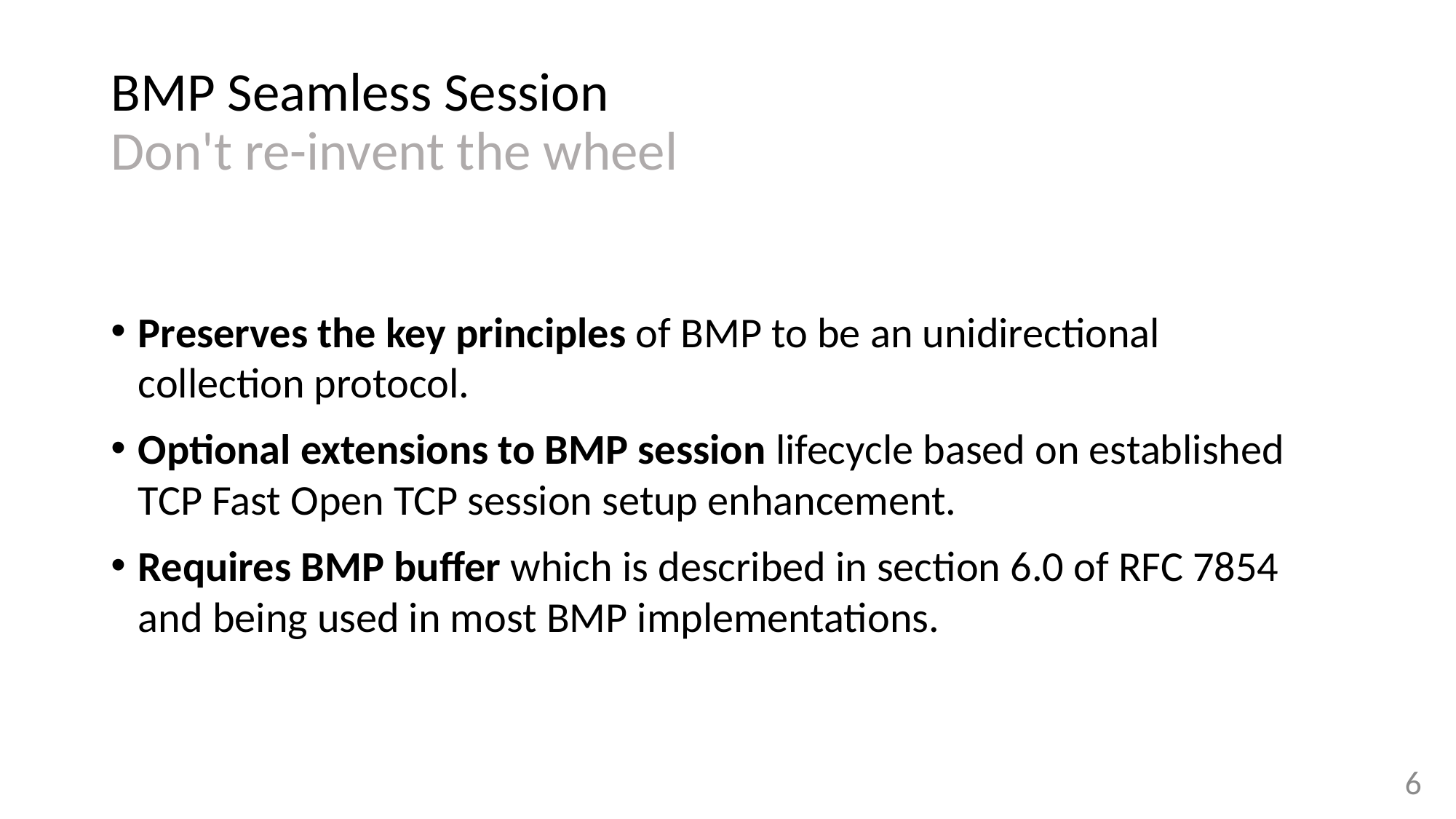

# BMP Seamless Session Don't re-invent the wheel
Preserves the key principles of BMP to be an unidirectional collection protocol.
Optional extensions to BMP session lifecycle based on established TCP Fast Open TCP session setup enhancement.
Requires BMP buffer which is described in section 6.0 of RFC 7854 and being used in most BMP implementations.
6